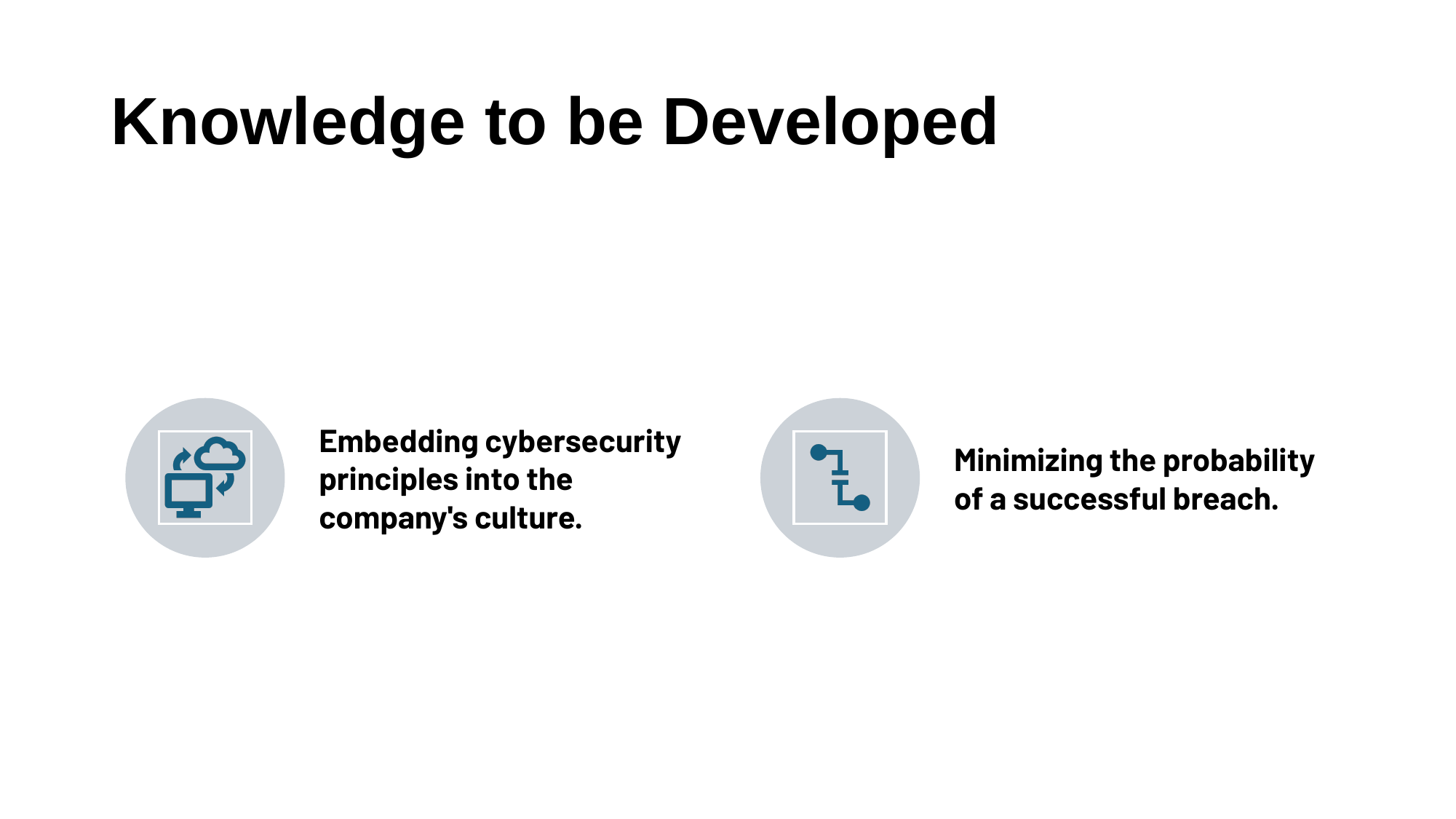

# Knowledge to be Developed
Embedding cybersecurity principles into the company's culture.
Minimizing the probability of a successful breach.